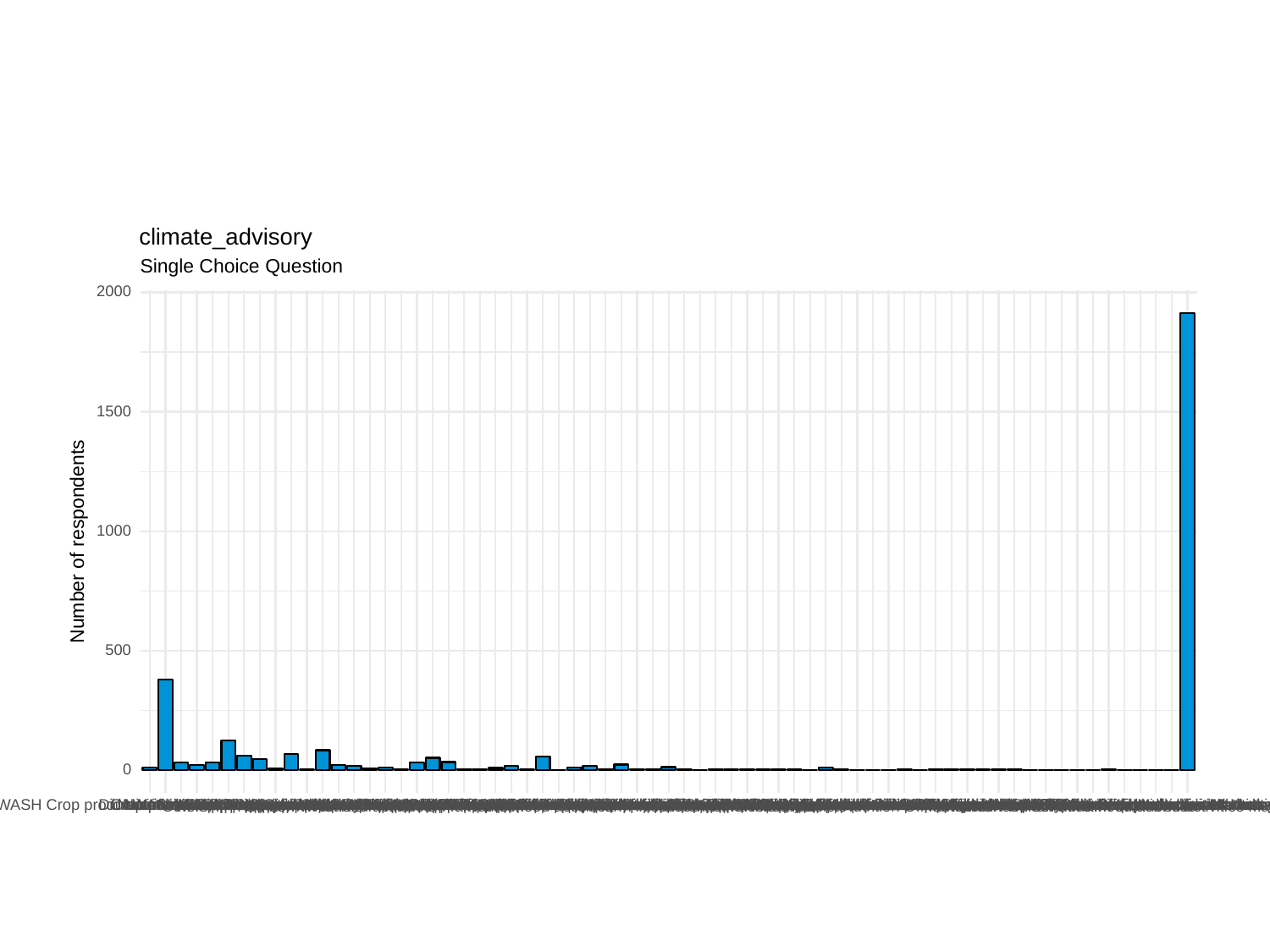

climate_advisory
Single Choice Question
2000

1500

1000

Number of respondents

500

0

Nutrition WASH Crop production Livestock production Off farm livelihood activities Markets Did not receive services related to any of these
Did not receive services related to any of these Other
Did not receive services related to any of these
Nutrition WASH Crop production Markets Did not receive services related to any of these
Nutrition Crop production Did not receive services related to any of these
Nutrition WASH Livestock production Did not receive services related to any of these
Markets Did not receive services related to any of these
Nutrition WASH Crop production Livestock production Off farm livelihood activities Markets
Nutrition Crop production Off farm livelihood activities
Nutrition WASH Crop production Livestock production Off farm livelihood activities
Nutrition WASH Livestock production Off farm livelihood activities
Crop production Livestock production Off farm livelihood activities
Crop production Other
Nutrition WASH Crop production Livestock production Off farm livelihood activities Other
WASH Crop production Off farm livelihood activities
Nutrition WASH Crop production Off farm livelihood activities
Nutrition Crop production Livestock production Off farm livelihood activities
Nutrition WASH Crop production Livestock production Off farm livelihood activities Markets Other
Crop production Off farm livelihood activities
WASH Crop production Livestock production Off farm livelihood activities
Nutrition WASH Crop production Other
Nutrition WASH Crop production Off farm livelihood activities Markets
Livestock production Off farm livelihood activities
Nutrition Crop production Livestock production Off farm livelihood activities Markets
WASH Crop production Other
Crop production Livestock production Markets Other
Crop production Livestock production Off farm livelihood activities Markets
Livestock production Other
Crop production Off farm livelihood activities Markets
Nutrition Livestock production Off farm livelihood activities
WASH Livestock production Off farm livelihood activities
WASH Crop production Livestock production
Crop production
Nutrition WASH Crop production
WASH Crop production
Nutrition Crop production
Nutrition Crop production Livestock production
Crop production Livestock production
Nutrition WASH Crop production Markets
Nutrition WASH Crop production Livestock production Markets
Nutrition WASH Livestock production
Nutrition WASH Crop production Livestock production
Nutrition Crop production Livestock production Markets
Crop production Markets
Crop production Livestock production Markets
Nutrition Crop production Markets
WASH Livestock production
Nutrition WASH Livestock production Markets
WASH Crop production Markets
Nutrition Livestock production
Livestock production
Livestock production Markets
Nutrition Livestock production Markets
Other
Off farm livelihood activities
Nutrition WASH Off farm livelihood activities
Off farm livelihood activities Markets
Nutrition Off farm livelihood activities
Nutrition WASH Off farm livelihood activities Markets
WASH Off farm livelihood activities
WASH
Nutrition WASH
Nutrition WASH Markets
WASH Markets
Nutrition
Markets
NA